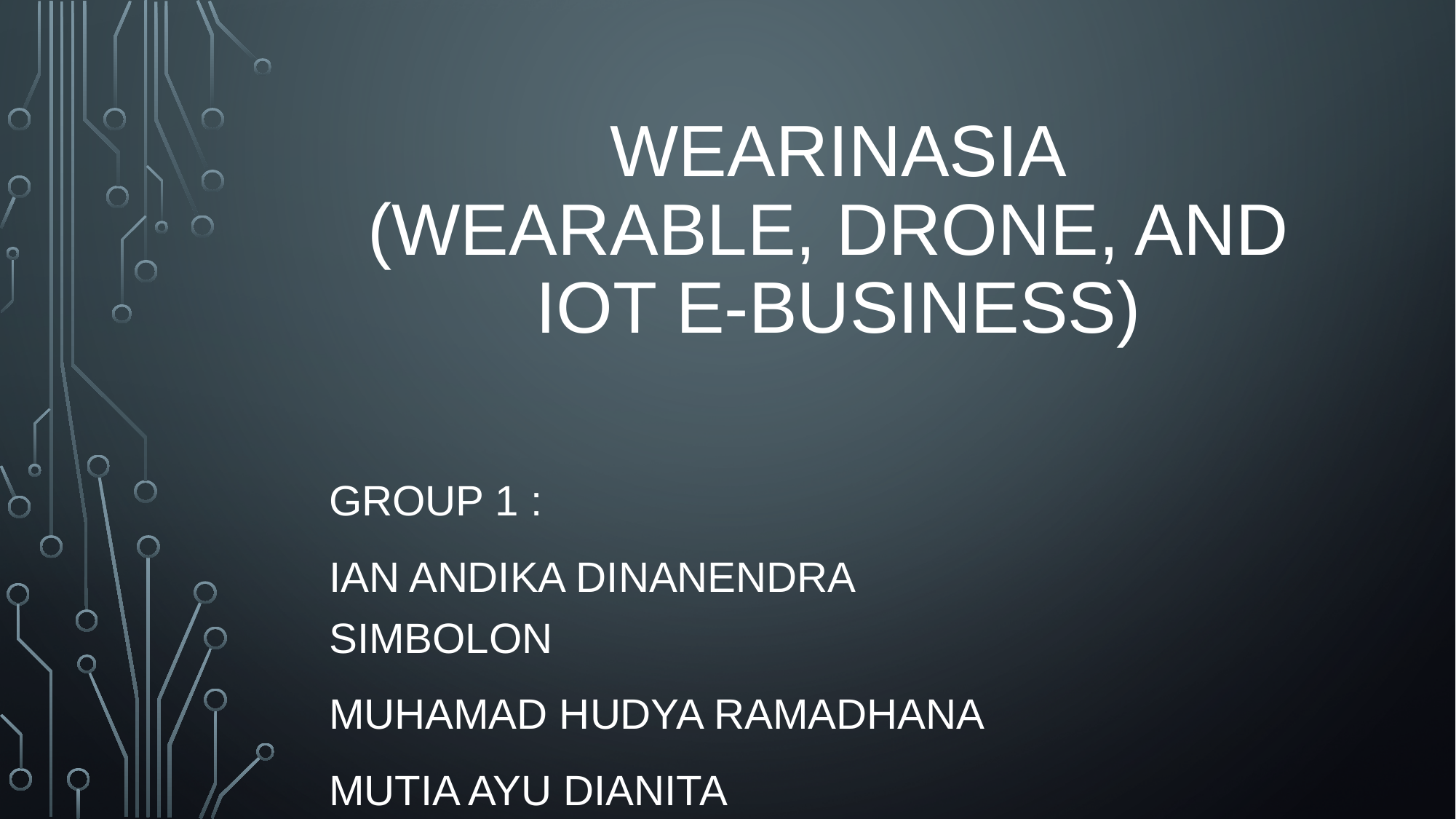

# WEARINASIA (WEARABLE, DRONE, and iot e-business)
Group 1 :
Ian andika dinanendra simbolon
Muhamad hudya ramadhana
Mutia ayu dianita